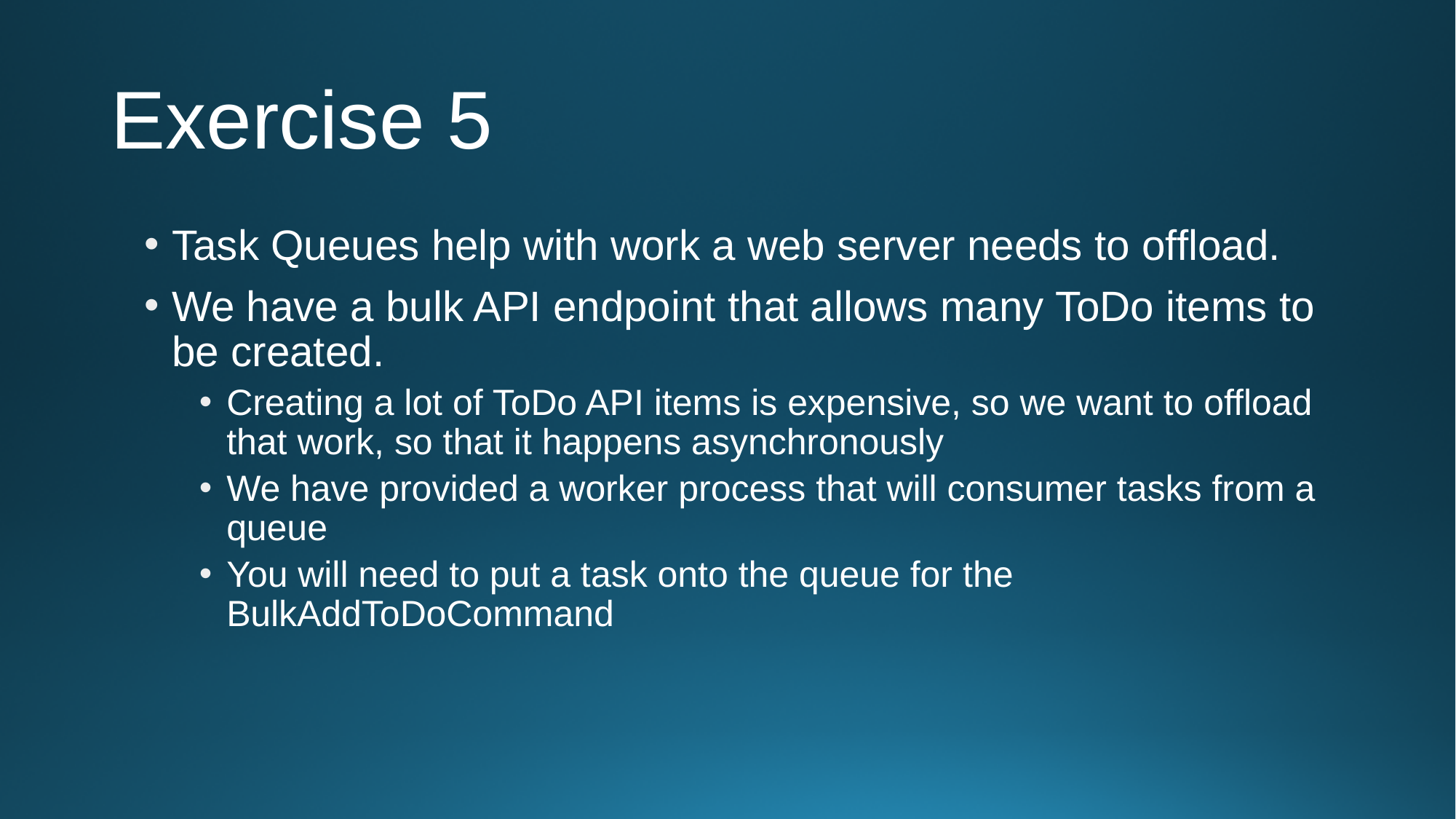

# Exercise 5
Task Queues help with work a web server needs to offload.
We have a bulk API endpoint that allows many ToDo items to be created.
Creating a lot of ToDo API items is expensive, so we want to offload that work, so that it happens asynchronously
We have provided a worker process that will consumer tasks from a queue
You will need to put a task onto the queue for the BulkAddToDoCommand